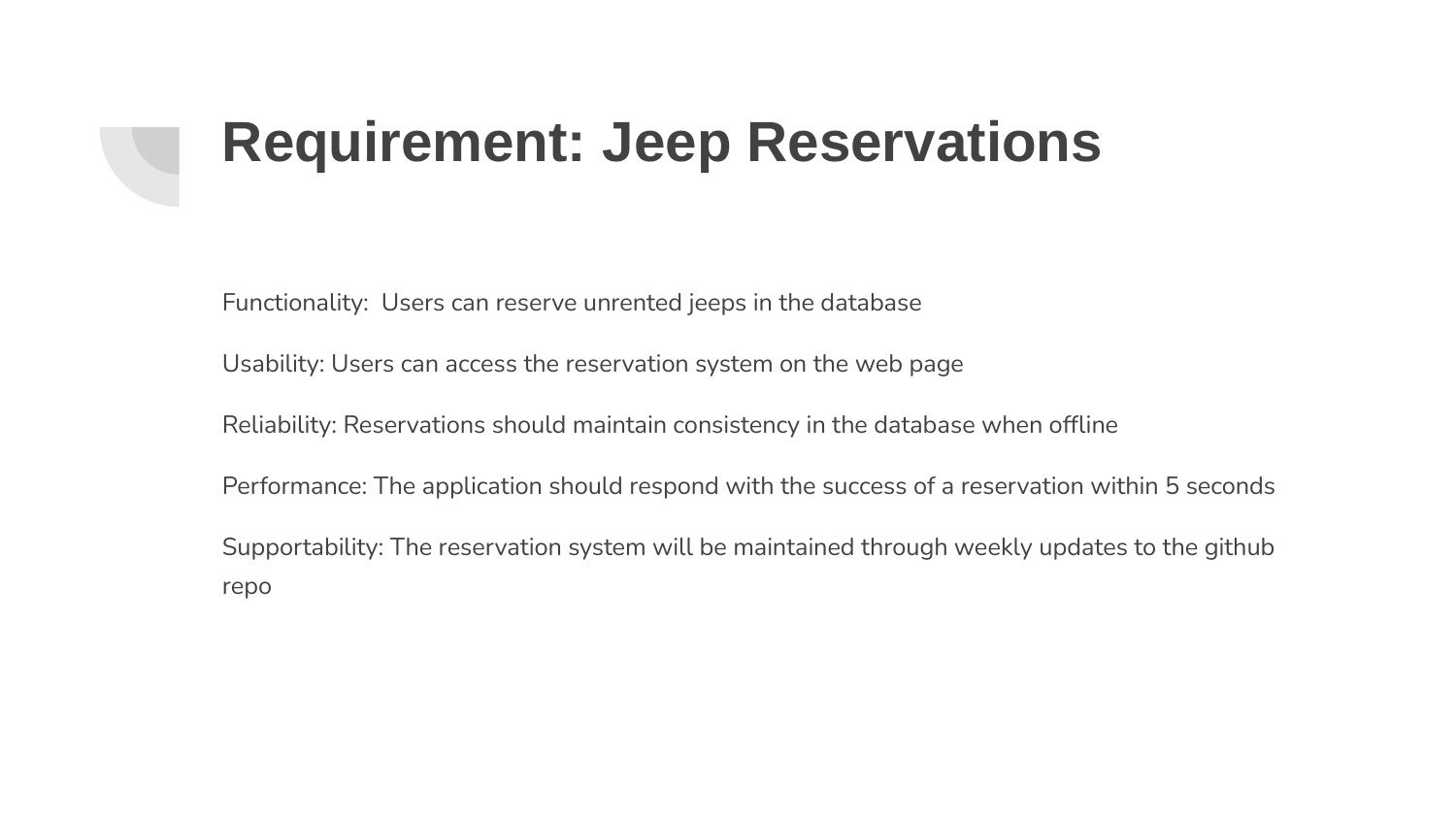

# Requirement: Jeep Reservations
Functionality:  Users can reserve unrented jeeps in the database
Usability: Users can access the reservation system on the web page
Reliability: Reservations should maintain consistency in the database when offline
Performance: The application should respond with the success of a reservation within 5 seconds
Supportability: The reservation system will be maintained through weekly updates to the github repo